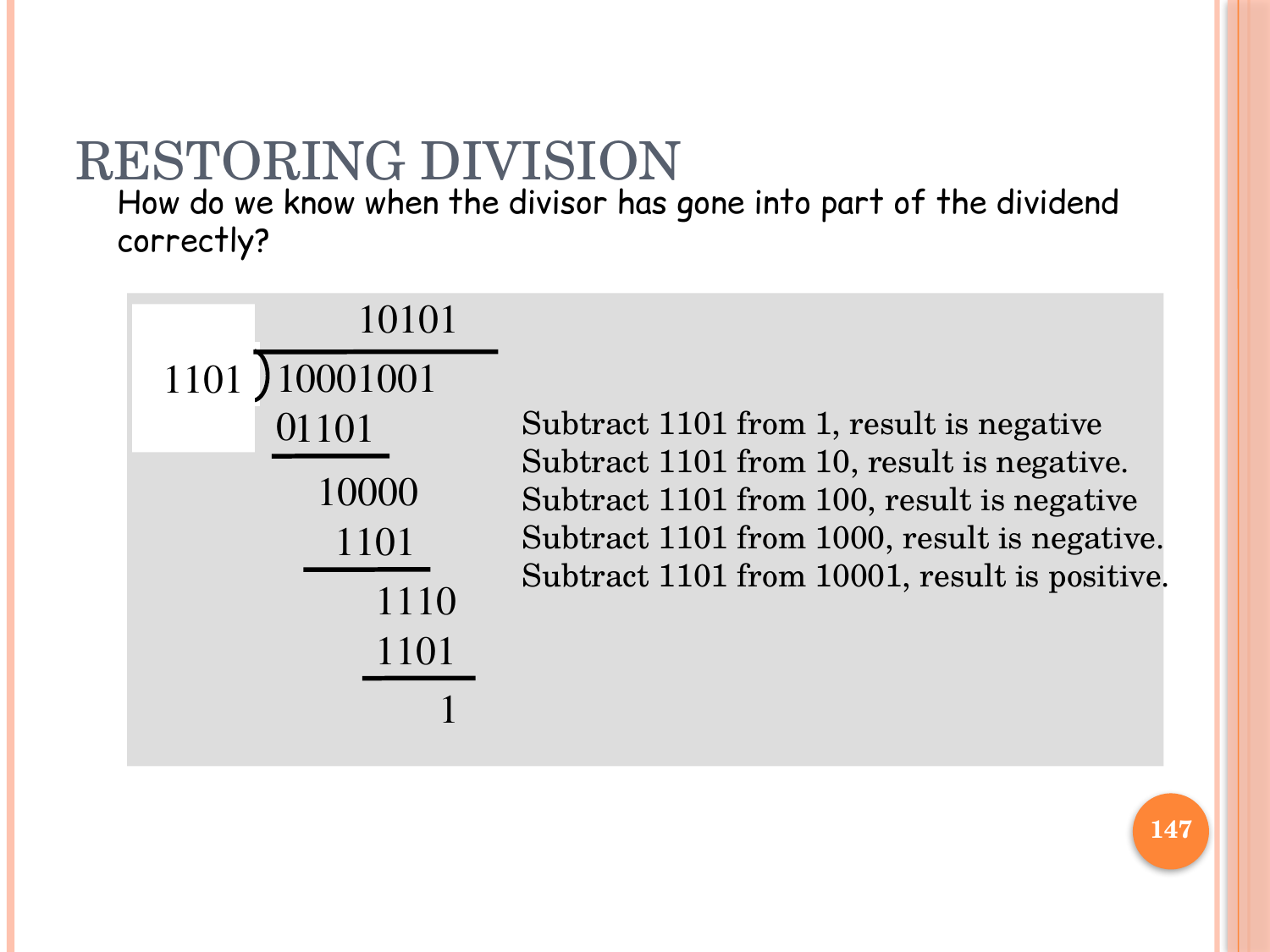

# Restoring division
How do we know when the divisor has gone into part of the dividend
correctly?
10101

   1101

100010010
1101

10000
1101

1110
1101

1

Subtract 1101 from 1, result is negative
Subtract 1101 from 10, result is negative.
Subtract 1101 from 100, result is negative
Subtract 1101 from 1000, result is negative.
Subtract 1101 from 10001, result is positive.
147